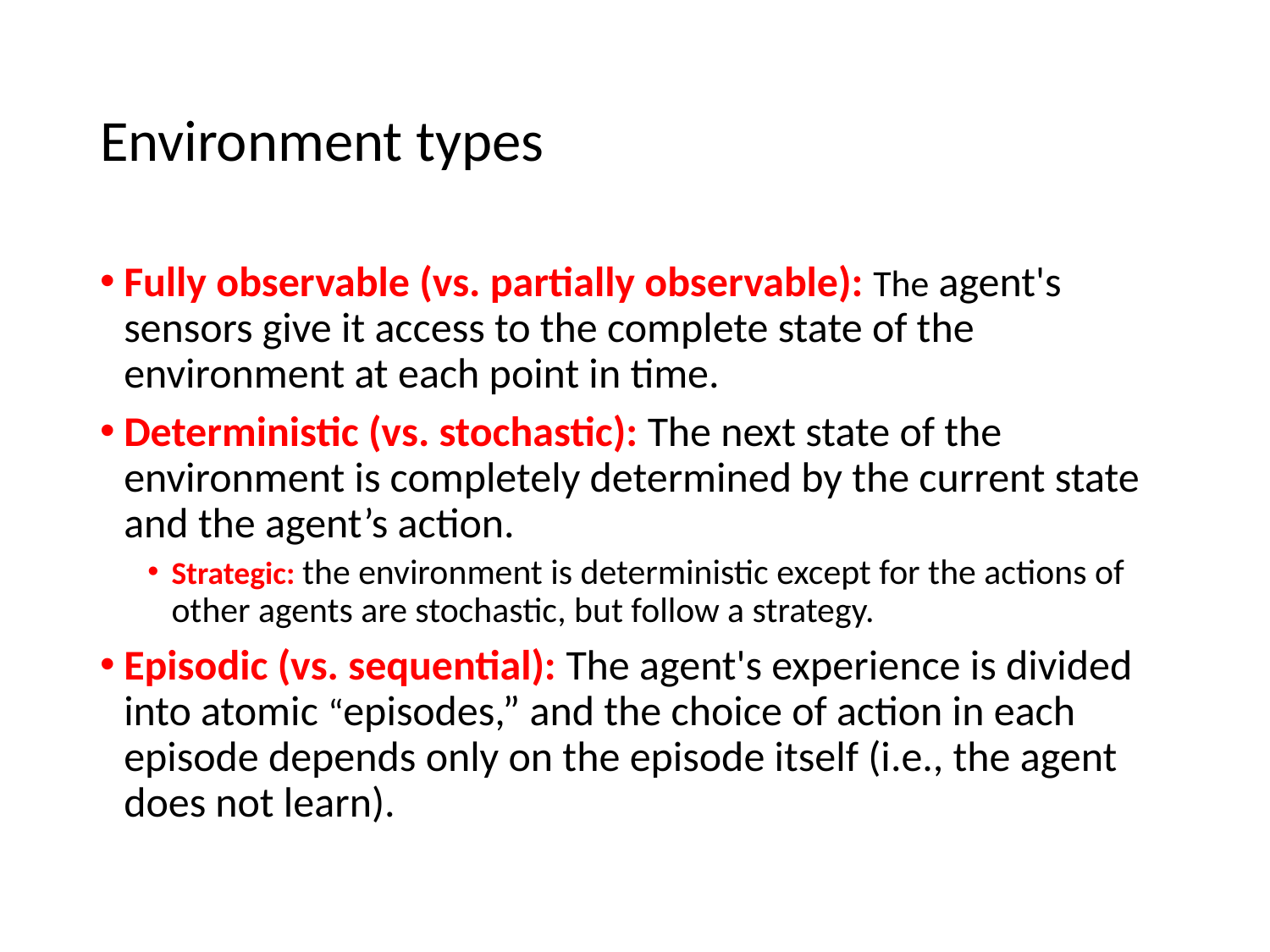

# Environment types
Fully observable (vs. partially observable): The agent's sensors give it access to the complete state of the environment at each point in time.
Deterministic (vs. stochastic): The next state of the environment is completely determined by the current state and the agent’s action.
Strategic: the environment is deterministic except for the actions of other agents are stochastic, but follow a strategy.
Episodic (vs. sequential): The agent's experience is divided into atomic “episodes,” and the choice of action in each episode depends only on the episode itself (i.e., the agent does not learn).